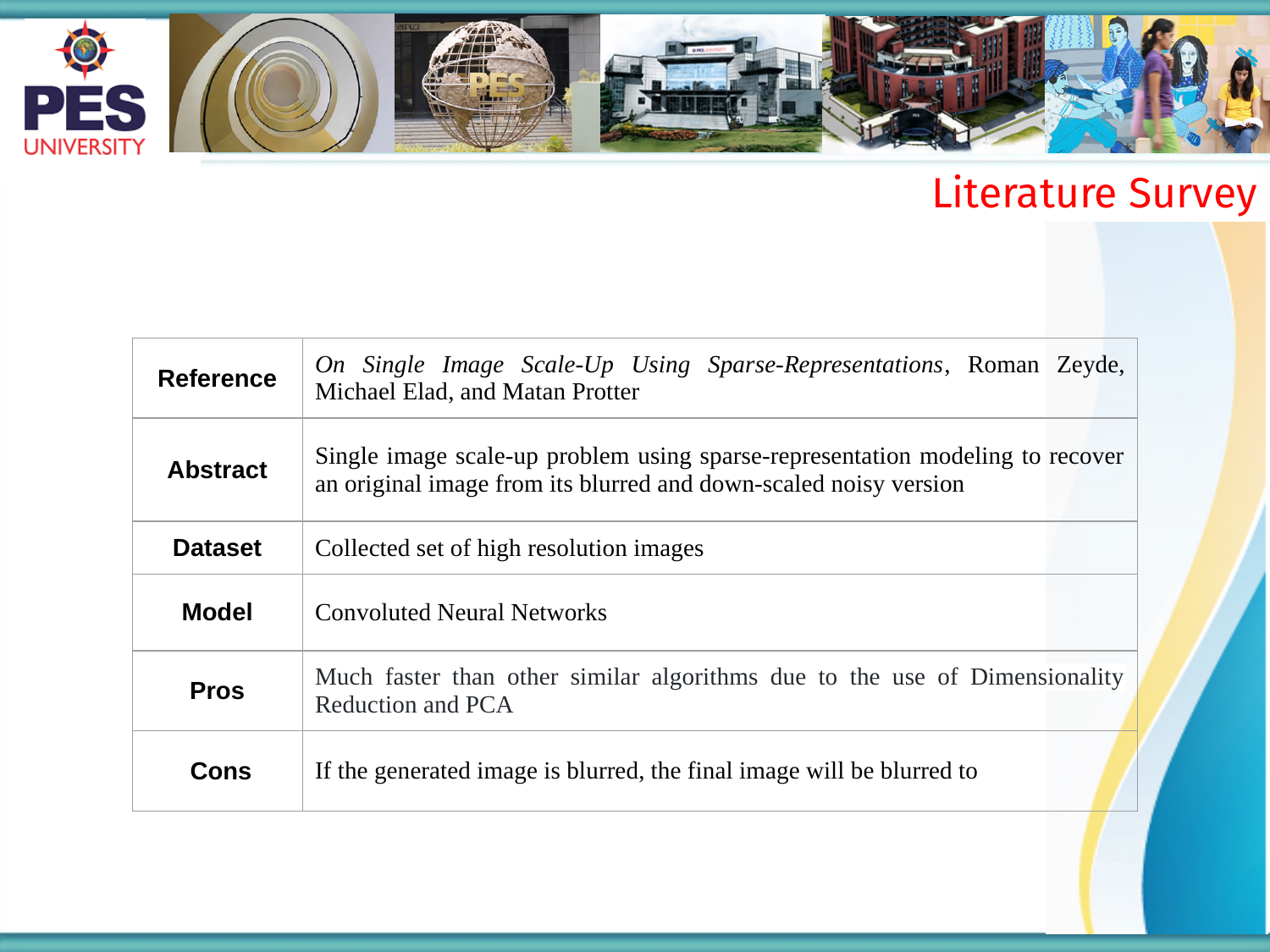

Literature Survey
| Reference | On Single Image Scale-Up Using Sparse-Representations, Roman Zeyde, Michael Elad, and Matan Protter |
| --- | --- |
| Abstract | Single image scale-up problem using sparse-representation modeling to recover an original image from its blurred and down-scaled noisy version |
| Dataset | Collected set of high resolution images |
| Model | Convoluted Neural Networks |
| Pros | Much faster than other similar algorithms due to the use of Dimensionality Reduction and PCA |
| Cons | If the generated image is blurred, the final image will be blurred to |